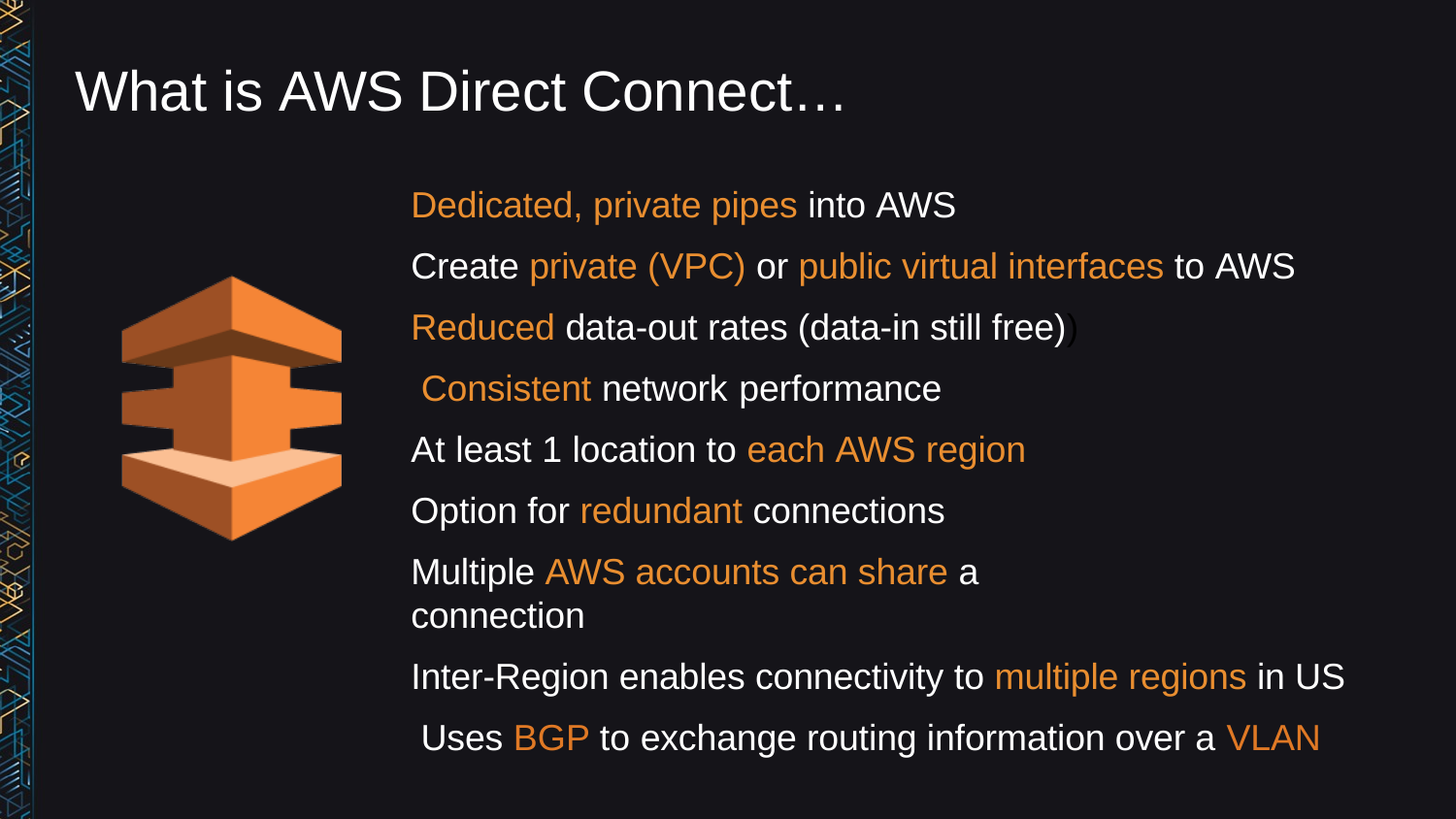

# What is AWS Direct Connect…
Dedicated, private pipes into AWS
Create private (VPC) or public virtual interfaces to AWS
Reduced data-out rates (data-in still free))  Consistent network performance
At least 1 location to each AWS region
Option for redundant connections
Multiple AWS accounts can share a connection
Inter-Region enables connectivity to multiple regions in US  Uses BGP to exchange routing information over a VLAN